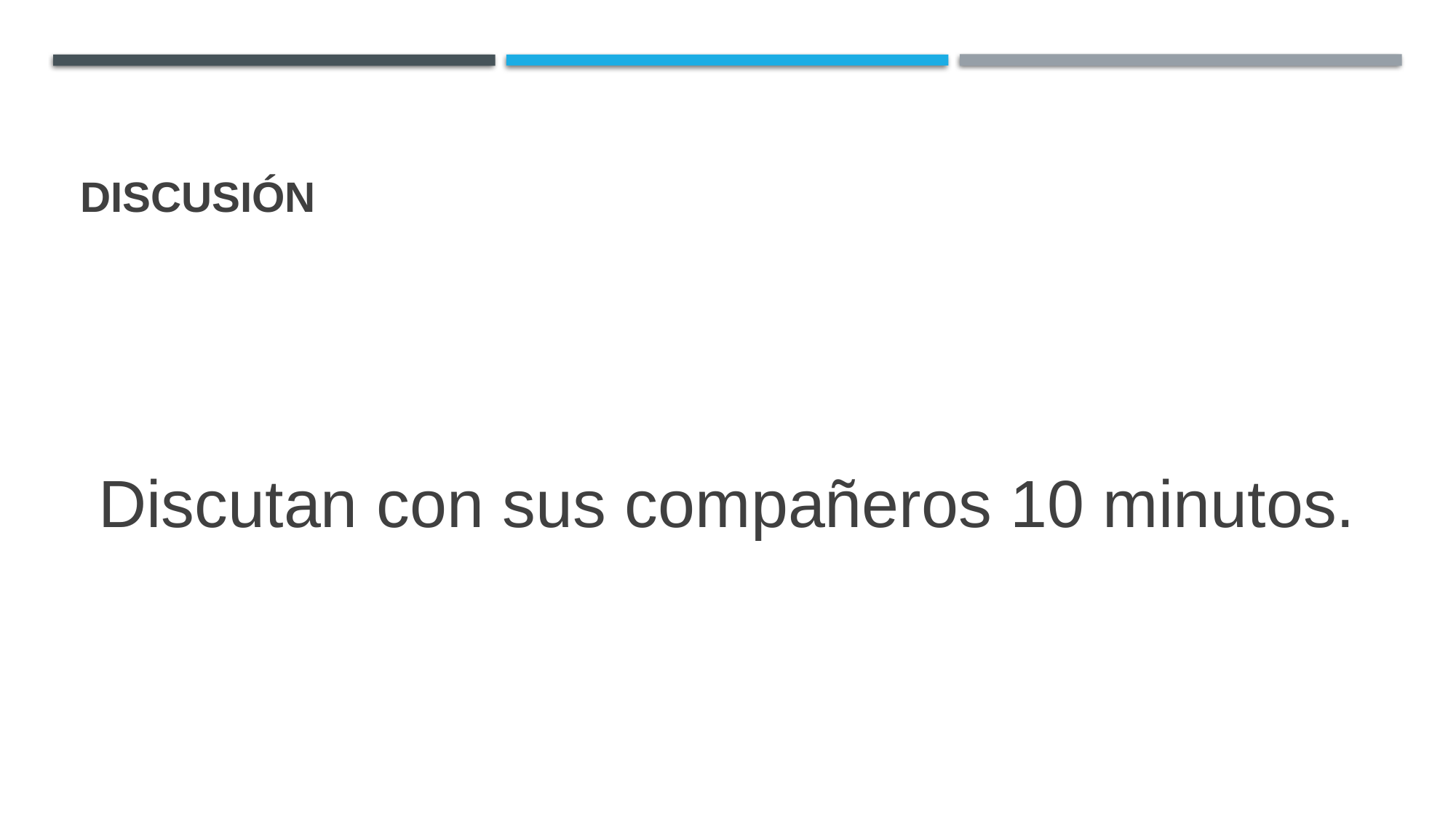

# Discusión
Discutan con sus compañeros 10 minutos.